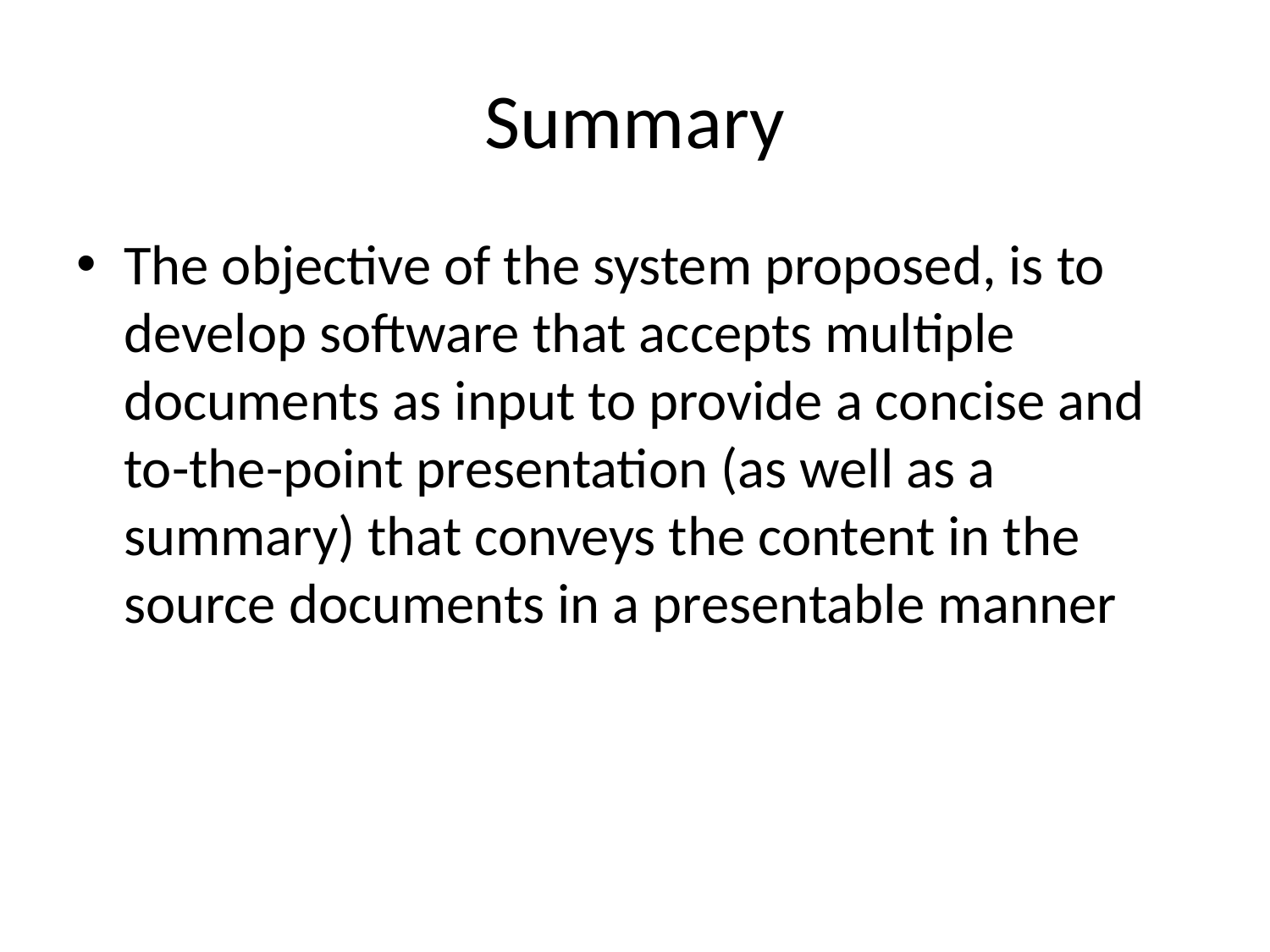

# Summary
The objective of the system proposed, is to develop software that accepts multiple documents as input to provide a concise and to-the-point presentation (as well as a summary) that conveys the content in the source documents in a presentable manner